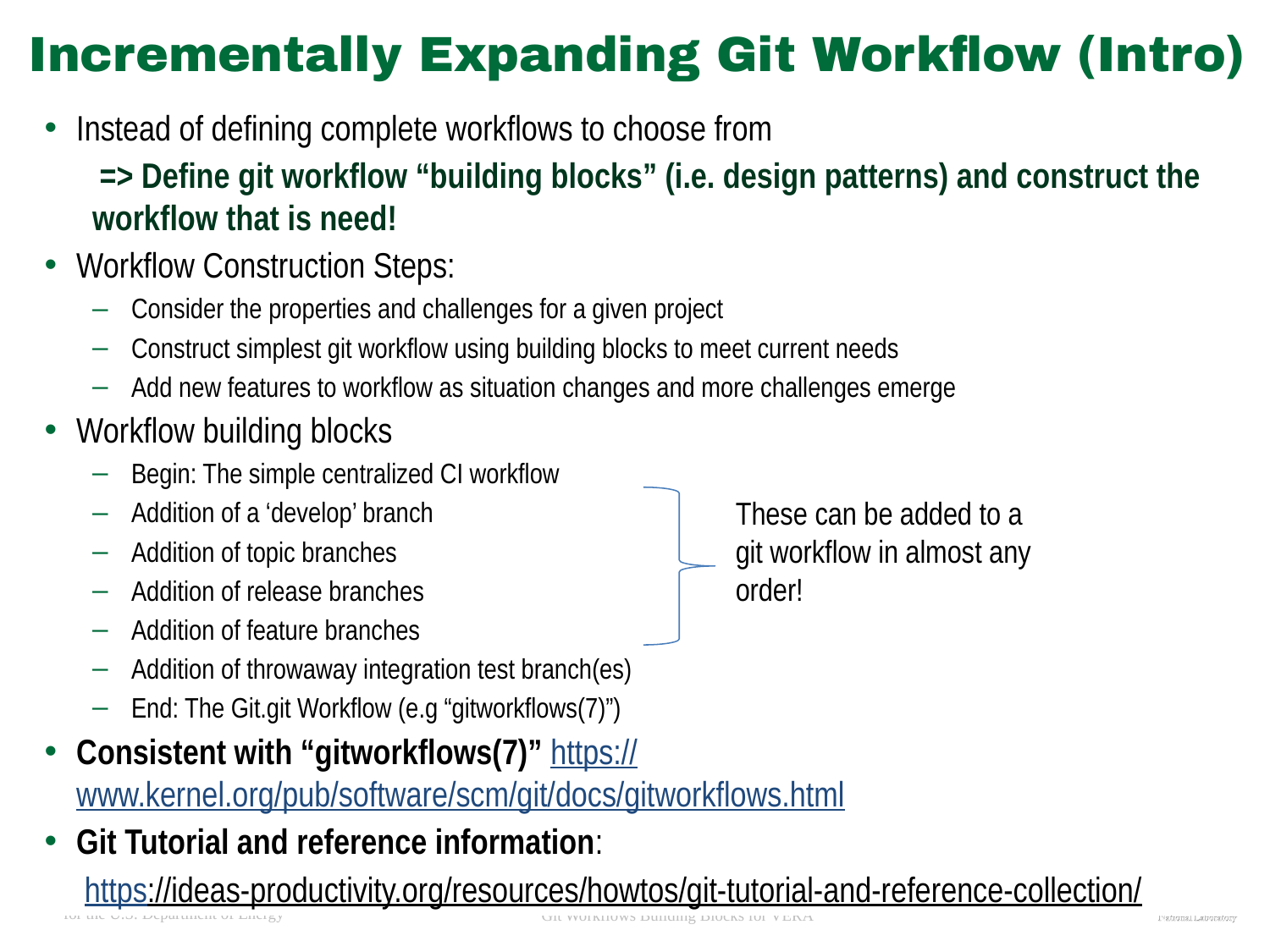

# Incrementally Expanding Git Workflow (Intro)
Instead of defining complete workflows to choose from
 => Define git workflow “building blocks” (i.e. design patterns) and construct the workflow that is need!
Workflow Construction Steps:
Consider the properties and challenges for a given project
Construct simplest git workflow using building blocks to meet current needs
Add new features to workflow as situation changes and more challenges emerge
Workflow building blocks
Begin: The simple centralized CI workflow
Addition of a ‘develop’ branch
Addition of topic branches
Addition of release branches
Addition of feature branches
Addition of throwaway integration test branch(es)
End: The Git.git Workflow (e.g “gitworkflows(7)”)
Consistent with “gitworkflows(7)” https://www.kernel.org/pub/software/scm/git/docs/gitworkflows.html
Git Tutorial and reference information:
https://ideas-productivity.org/resources/howtos/git-tutorial-and-reference-collection/

These can be added to a git workflow in almost any order!